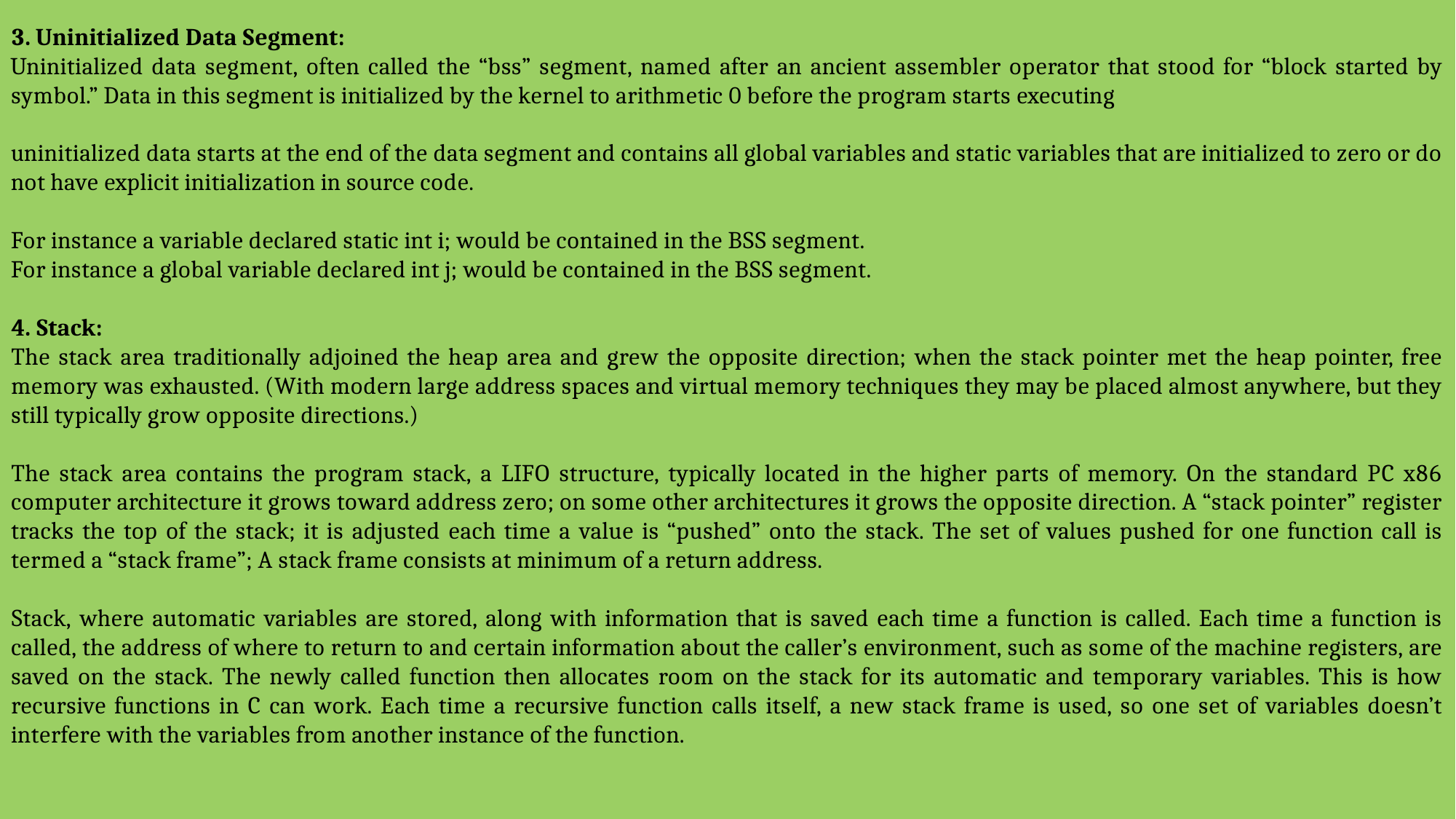

3. Uninitialized Data Segment:
Uninitialized data segment, often called the “bss” segment, named after an ancient assembler operator that stood for “block started by symbol.” Data in this segment is initialized by the kernel to arithmetic 0 before the program starts executing

uninitialized data starts at the end of the data segment and contains all global variables and static variables that are initialized to zero or do not have explicit initialization in source code.

For instance a variable declared static int i; would be contained in the BSS segment.
For instance a global variable declared int j; would be contained in the BSS segment.

4. Stack:
The stack area traditionally adjoined the heap area and grew the opposite direction; when the stack pointer met the heap pointer, free memory was exhausted. (With modern large address spaces and virtual memory techniques they may be placed almost anywhere, but they still typically grow opposite directions.)

The stack area contains the program stack, a LIFO structure, typically located in the higher parts of memory. On the standard PC x86 computer architecture it grows toward address zero; on some other architectures it grows the opposite direction. A “stack pointer” register tracks the top of the stack; it is adjusted each time a value is “pushed” onto the stack. The set of values pushed for one function call is termed a “stack frame”; A stack frame consists at minimum of a return address.

Stack, where automatic variables are stored, along with information that is saved each time a function is called. Each time a function is called, the address of where to return to and certain information about the caller’s environment, such as some of the machine registers, are saved on the stack. The newly called function then allocates room on the stack for its automatic and temporary variables. This is how recursive functions in C can work. Each time a recursive function calls itself, a new stack frame is used, so one set of variables doesn’t interfere with the variables from another instance of the function.